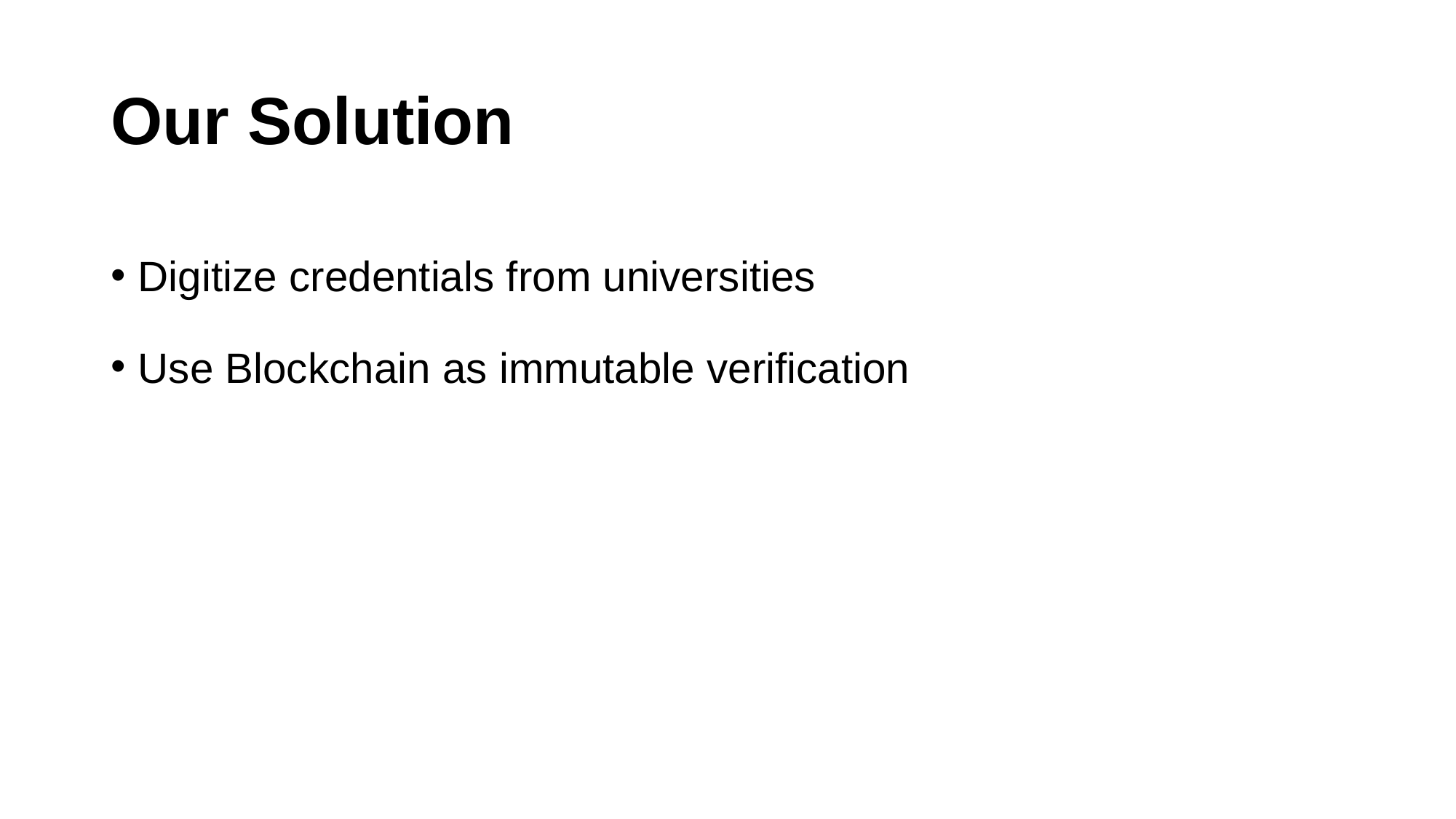

# Our Solution
Digitize credentials from universities
Use Blockchain as immutable verification